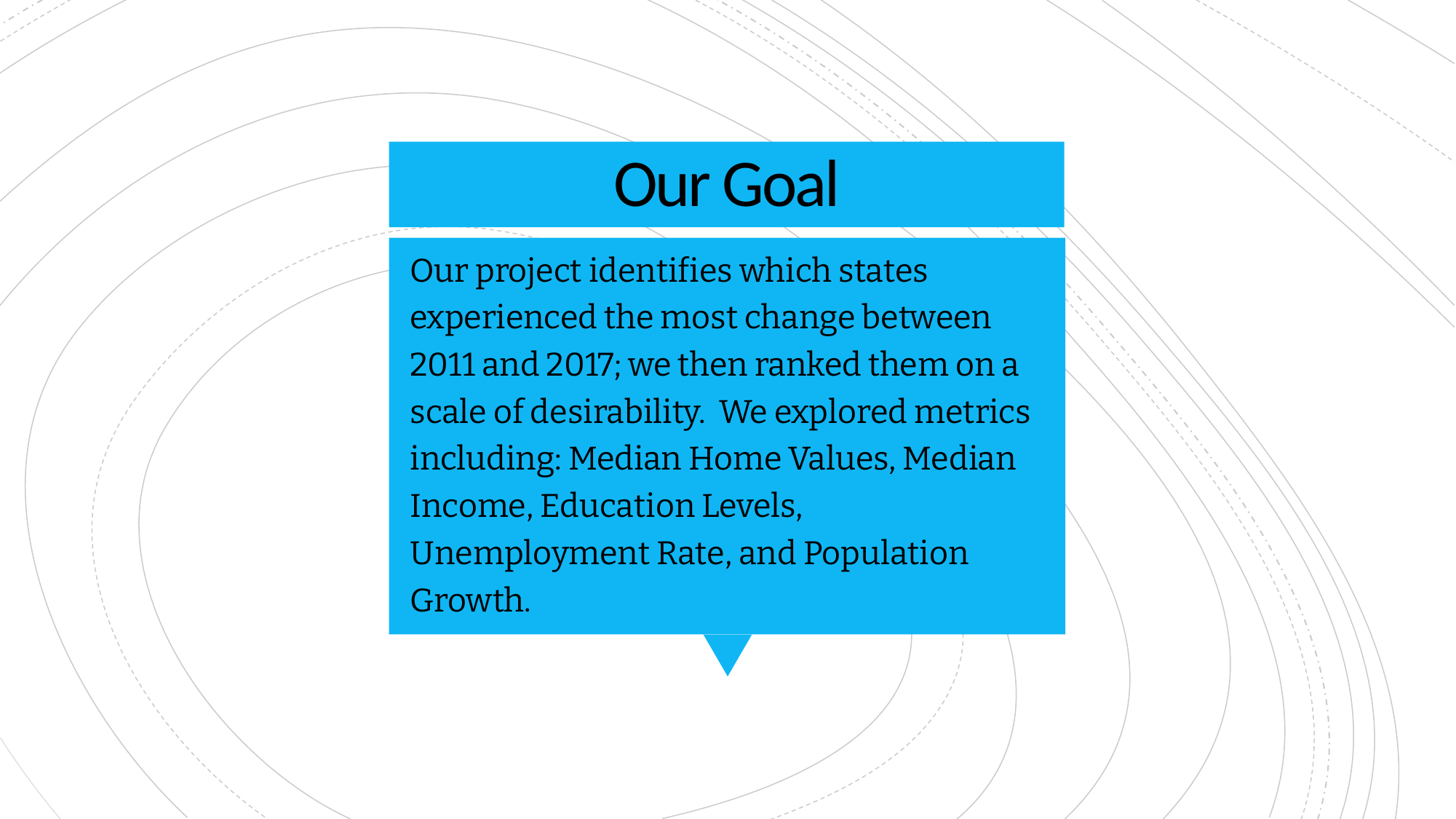

# Our Goal
Our project identifies which states experienced the most change between 2011 and 2017; we then ranked them on a scale of desirability.  We explored metrics including: Median Home Values, Median Income, Education Levels, Unemployment Rate, and Population Growth.